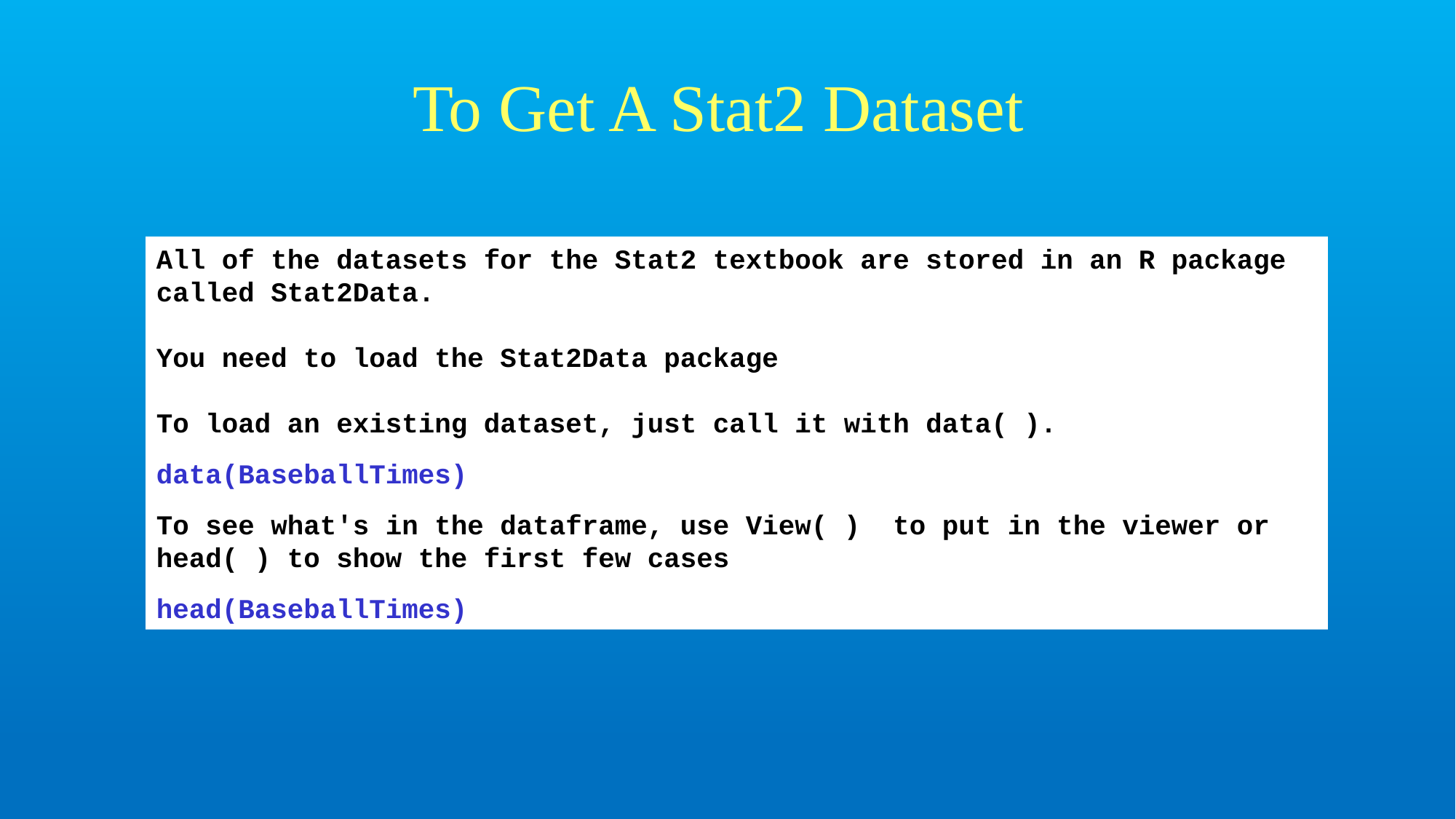

# To Get A Stat2 Dataset
All of the datasets for the Stat2 textbook are stored in an R package called Stat2Data.

You need to load the Stat2Data package

To load an existing dataset, just call it with data( ).
data(BaseballTimes)
To see what's in the dataframe, use View( )  to put in the viewer or head( ) to show the first few cases
head(BaseballTimes)